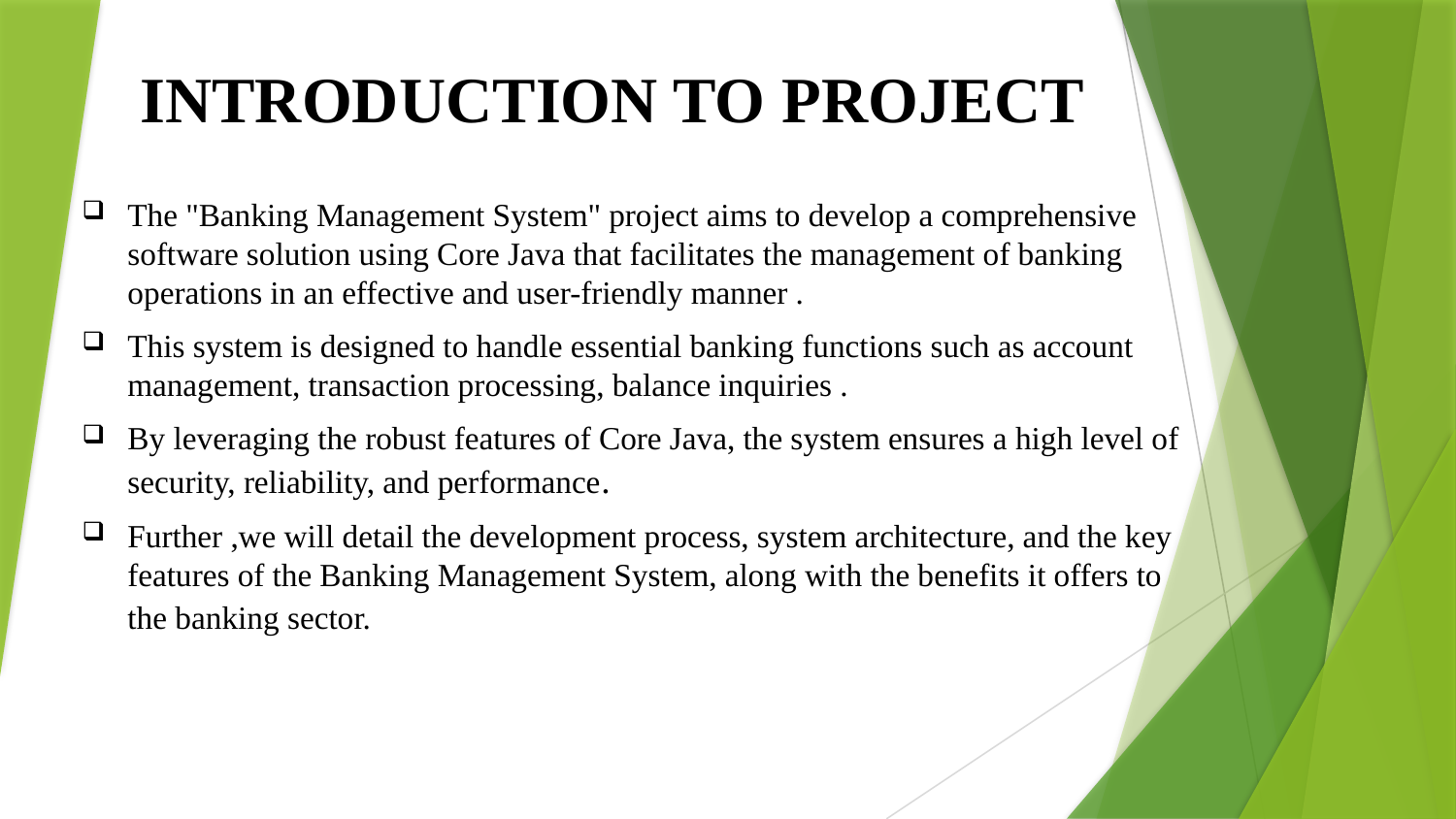

# INTRODUCTION TO PROJECT
The "Banking Management System" project aims to develop a comprehensive software solution using Core Java that facilitates the management of banking operations in an effective and user-friendly manner .
This system is designed to handle essential banking functions such as account management, transaction processing, balance inquiries .
By leveraging the robust features of Core Java, the system ensures a high level of security, reliability, and performance.
Further ,we will detail the development process, system architecture, and the key features of the Banking Management System, along with the benefits it offers to the banking sector.